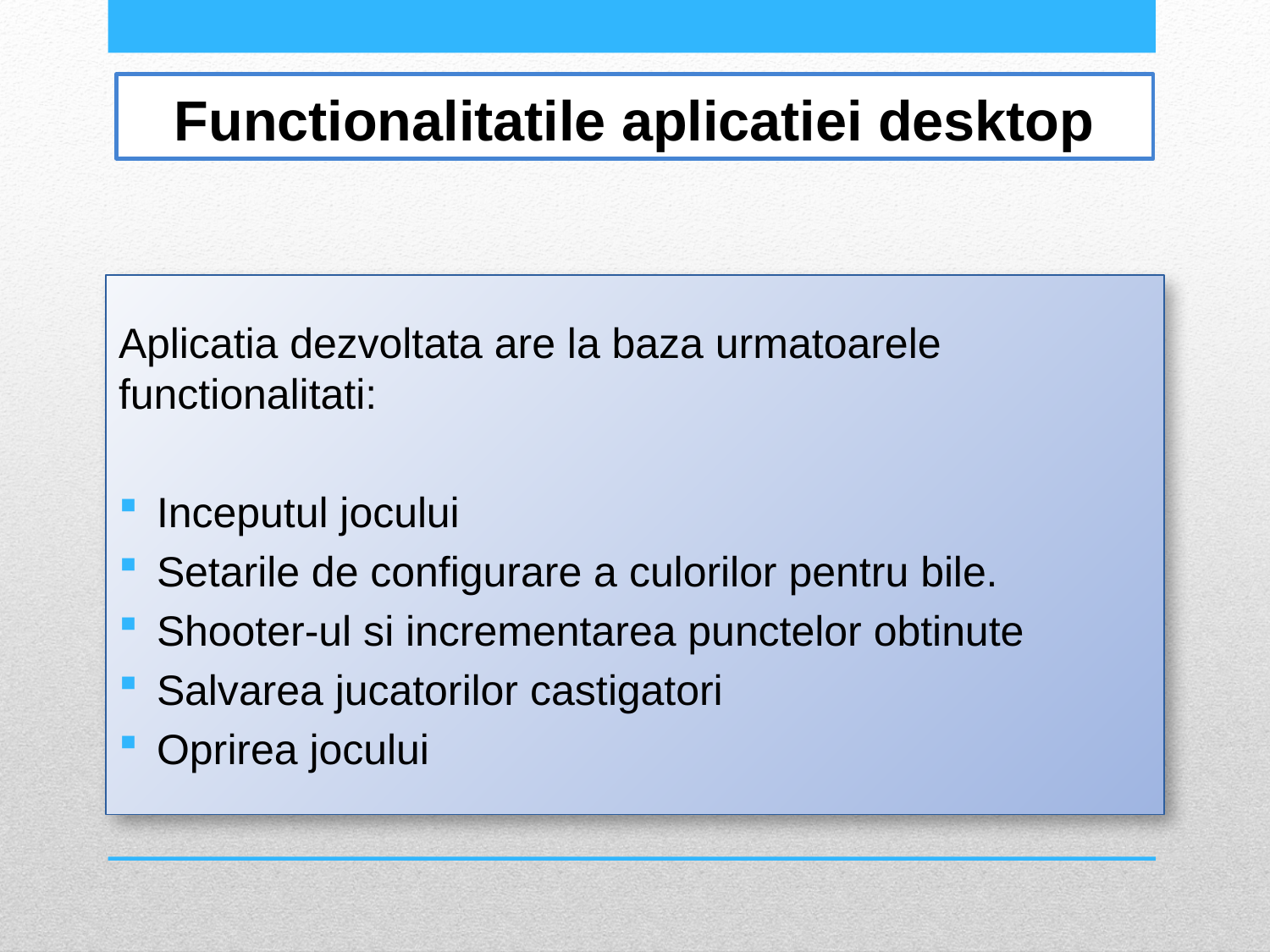

# Functionalitatile aplicatiei desktop
Aplicatia dezvoltata are la baza urmatoarele functionalitati:

Inceputul jocului
Setarile de configurare a culorilor pentru bile.
Shooter-ul si incrementarea punctelor obtinute
Salvarea jucatorilor castigatori
Oprirea jocului